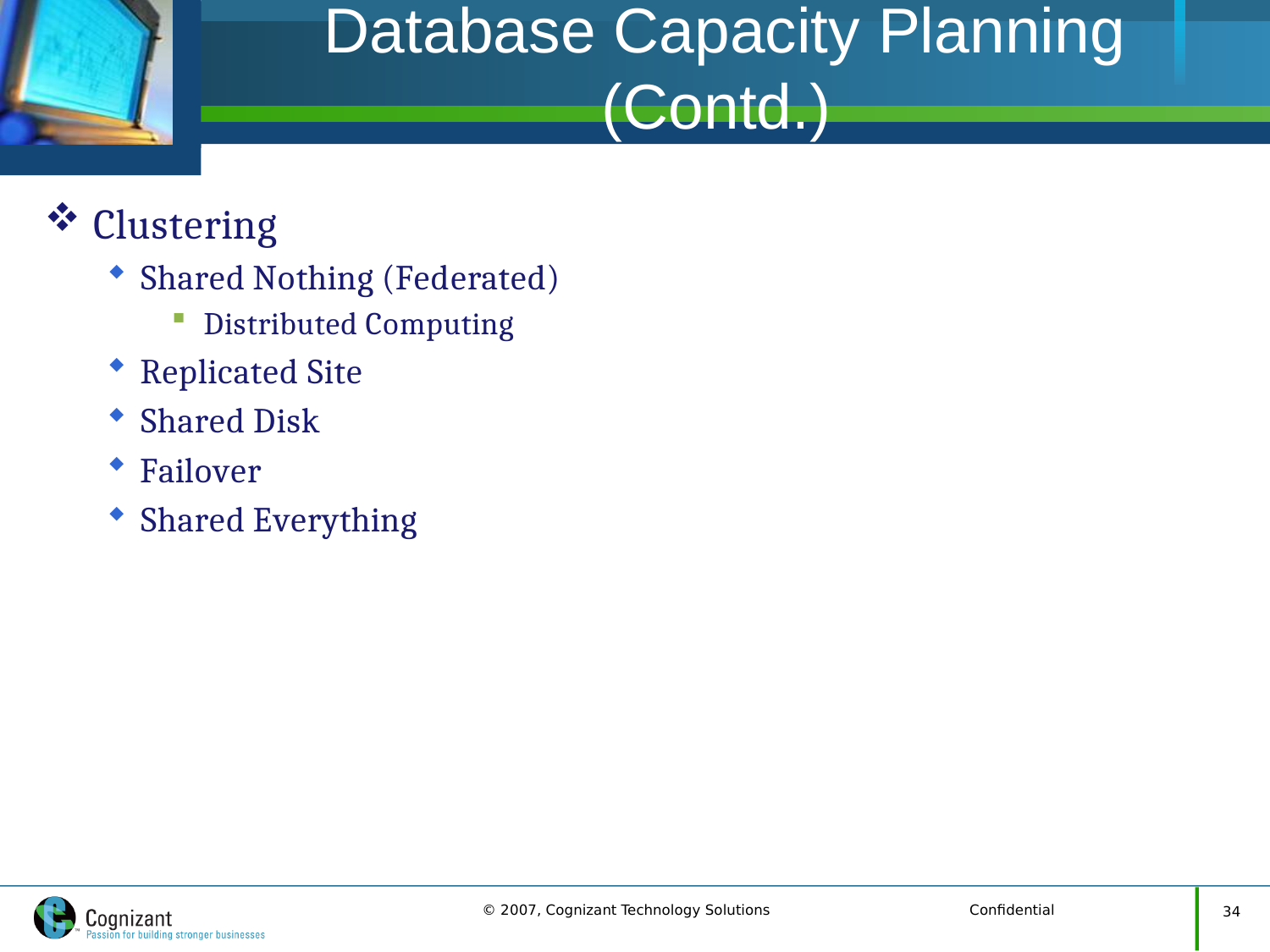

# Database Capacity Planning (Contd.)
Clustering
Shared Nothing (Federated)
Distributed Computing
Replicated Site
Shared Disk
Failover
Shared Everything

34